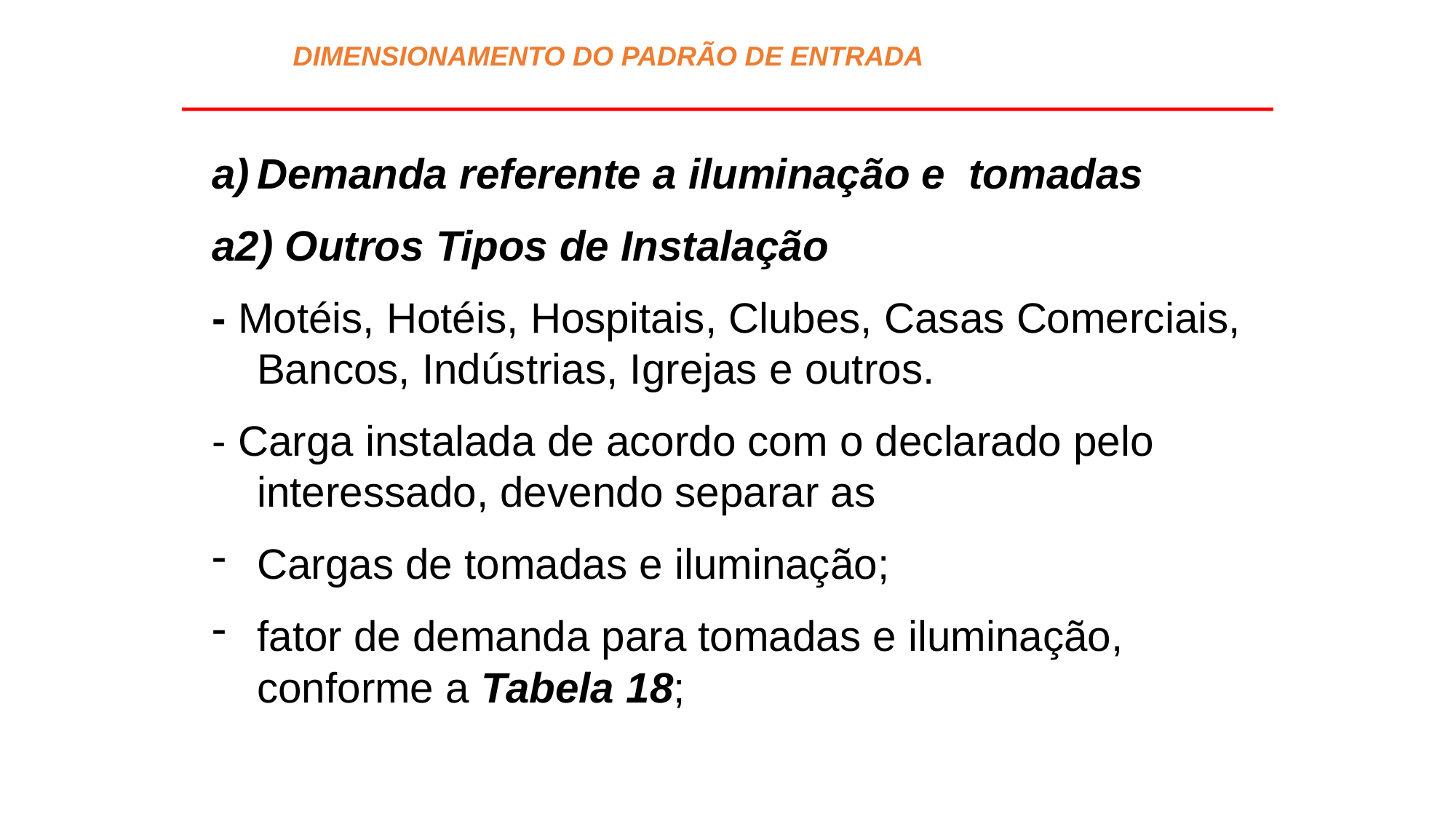

DIMENSIONAMENTO DO PADRÃO DE ENTRADA

Demanda referente a iluminação e  tomadas
a2) Outros Tipos de Instalação
- Motéis, Hotéis, Hospitais, Clubes, Casas Comerciais, Bancos, Indústrias, Igrejas e outros.
- Carga instalada de acordo com o declarado pelo interessado, devendo separar as
Cargas de tomadas e iluminação;
fator de demanda para tomadas e iluminação, conforme a Tabela 18;